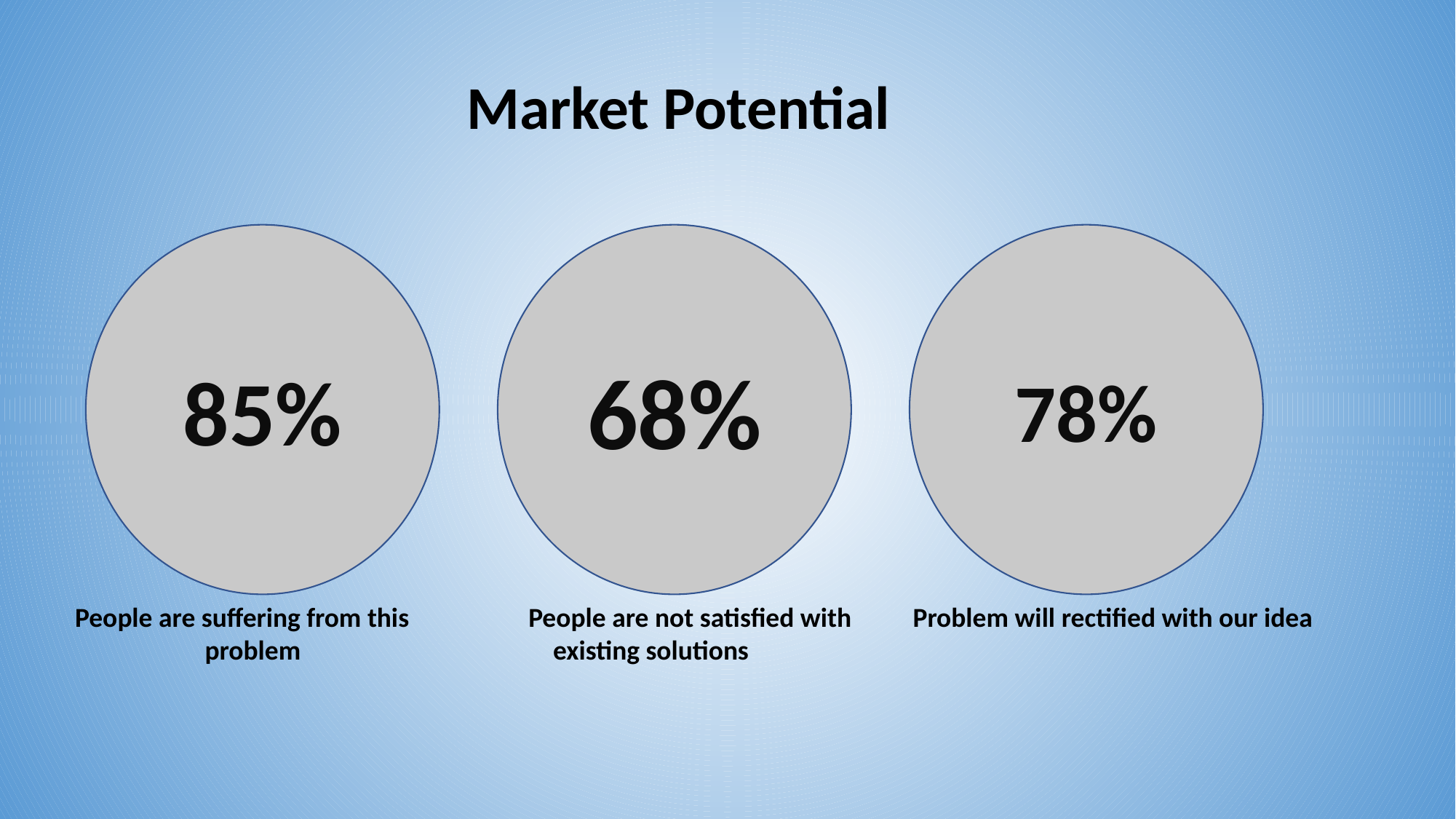

Market Potential
85%
68%
78%
Problem will rectified with our idea
People are not satisfied with            existing solutions
People are suffering from this
                     problem